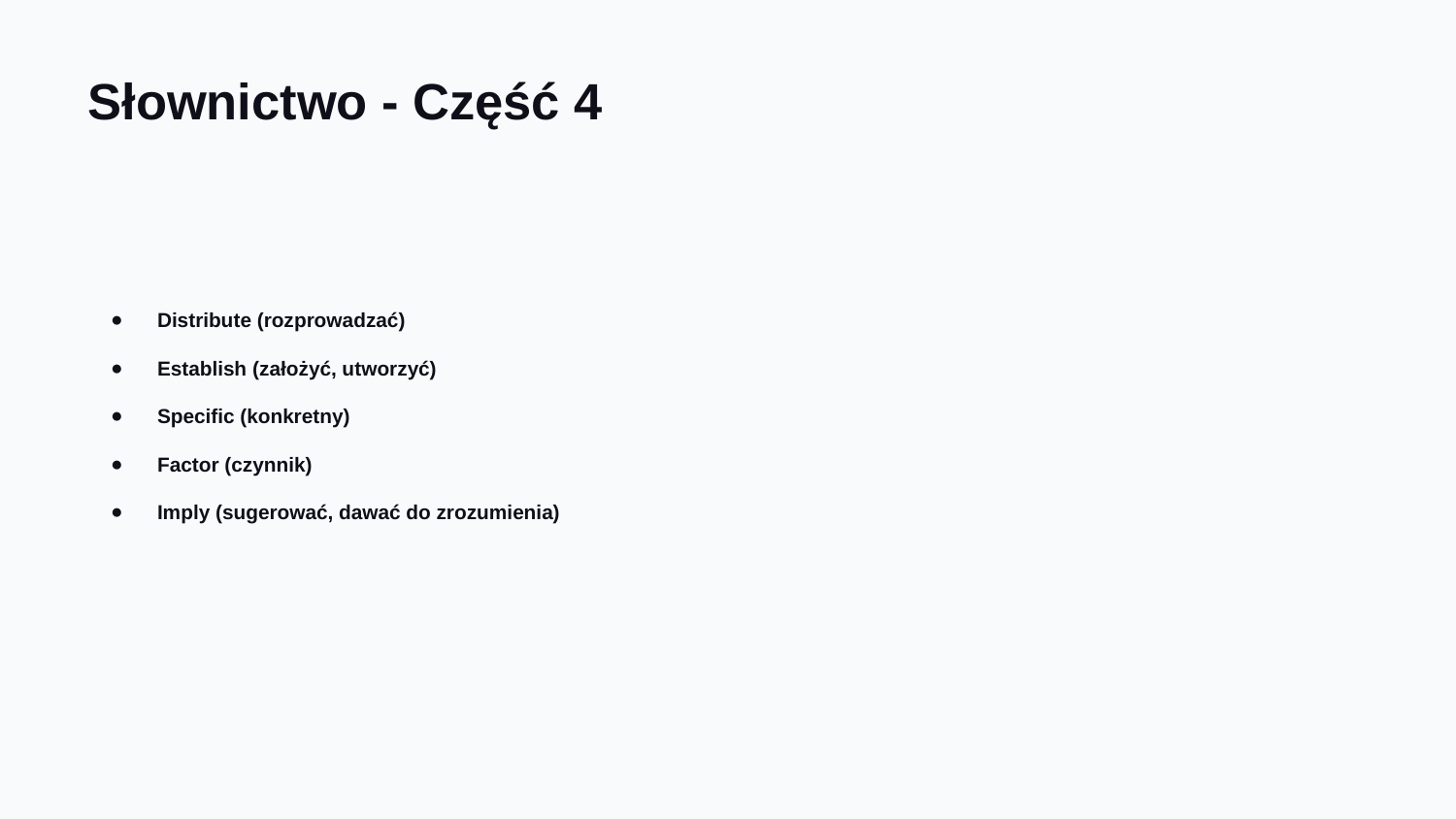

Słownictwo - Część 4
Distribute (rozprowadzać)
Establish (założyć, utworzyć)
Specific (konkretny)
Factor (czynnik)
Imply (sugerować, dawać do zrozumienia)